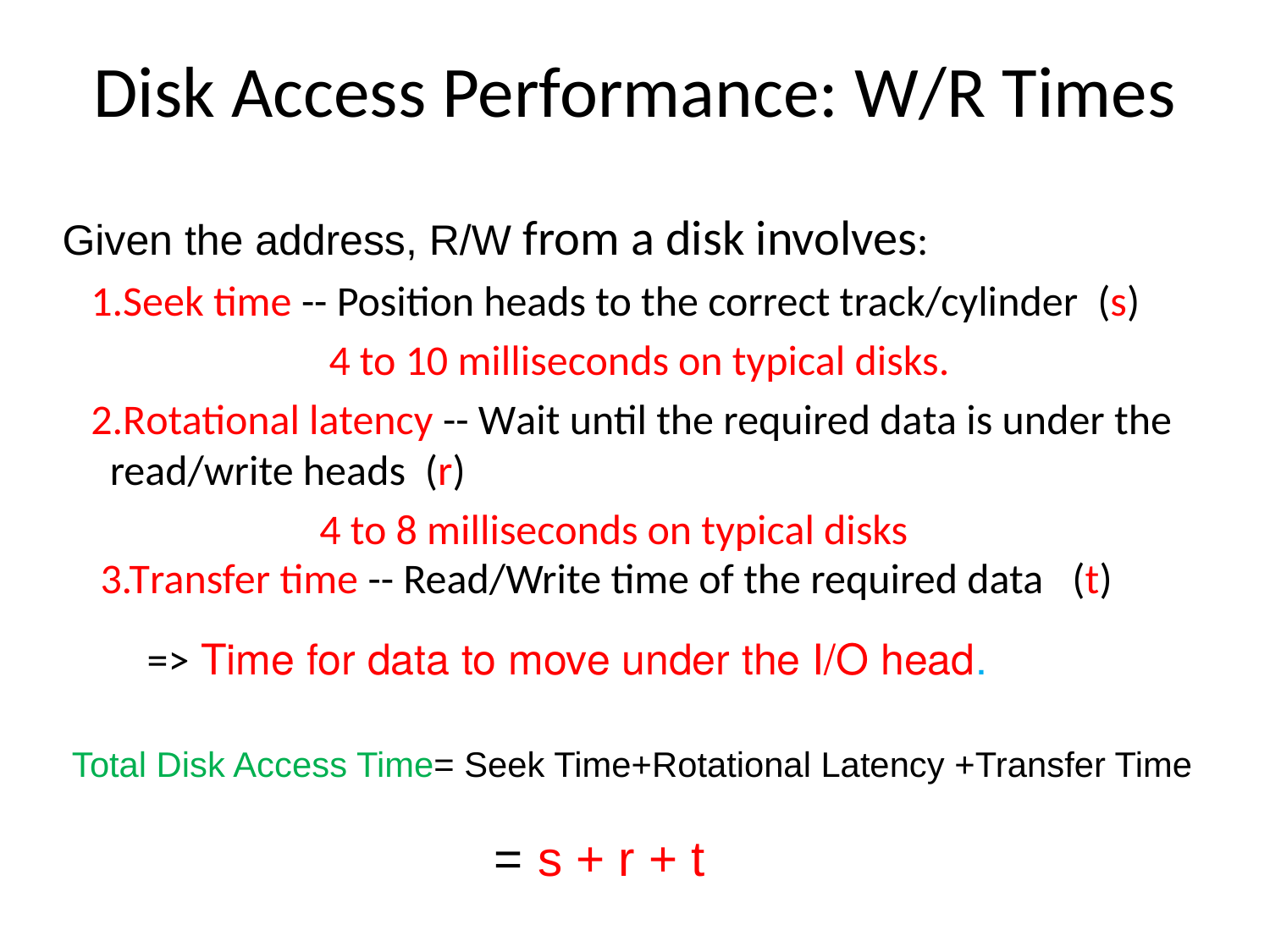

# Disk Access Performance: W/R Times

Given the address, R/W from a disk involves:
   1.Seek time -- Position heads to the correct track/cylinder  (s)
                            4 to 10 milliseconds on typical disks.
   2.Rotational latency -- Wait until the required data is under the read/write heads  (r)
                           4 to 8 milliseconds on typical disks
    3.Transfer time -- Read/Write time of the required data   (t)
=> Time for data to move under the I/O head.

 Total Disk Access Time= Seek Time+Rotational Latency +Transfer Time
                            = s + r + t